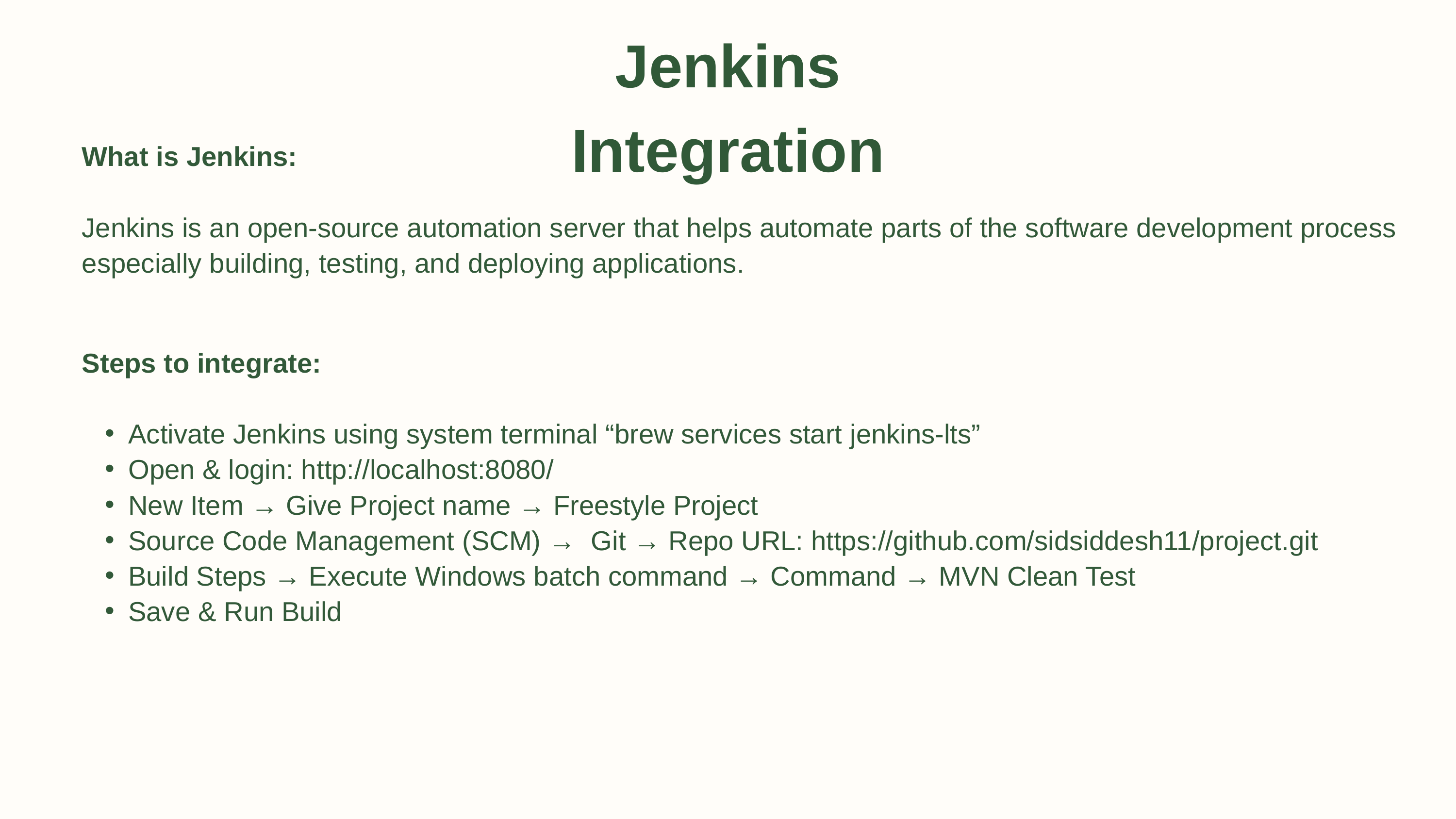

Jenkins Integration
What is Jenkins:

Jenkins is an open-source automation server that helps automate parts of the software development process especially building, testing, and deploying applications.

Steps to integrate:

Activate Jenkins using system terminal “brew services start jenkins-lts”
Open & login: http://localhost:8080/
New Item → Give Project name → Freestyle Project
Source Code Management (SCM) →  Git → Repo URL: https://github.com/sidsiddesh11/project.git
Build Steps → Execute Windows batch command → Command → MVN Clean Test
Save & Run Build